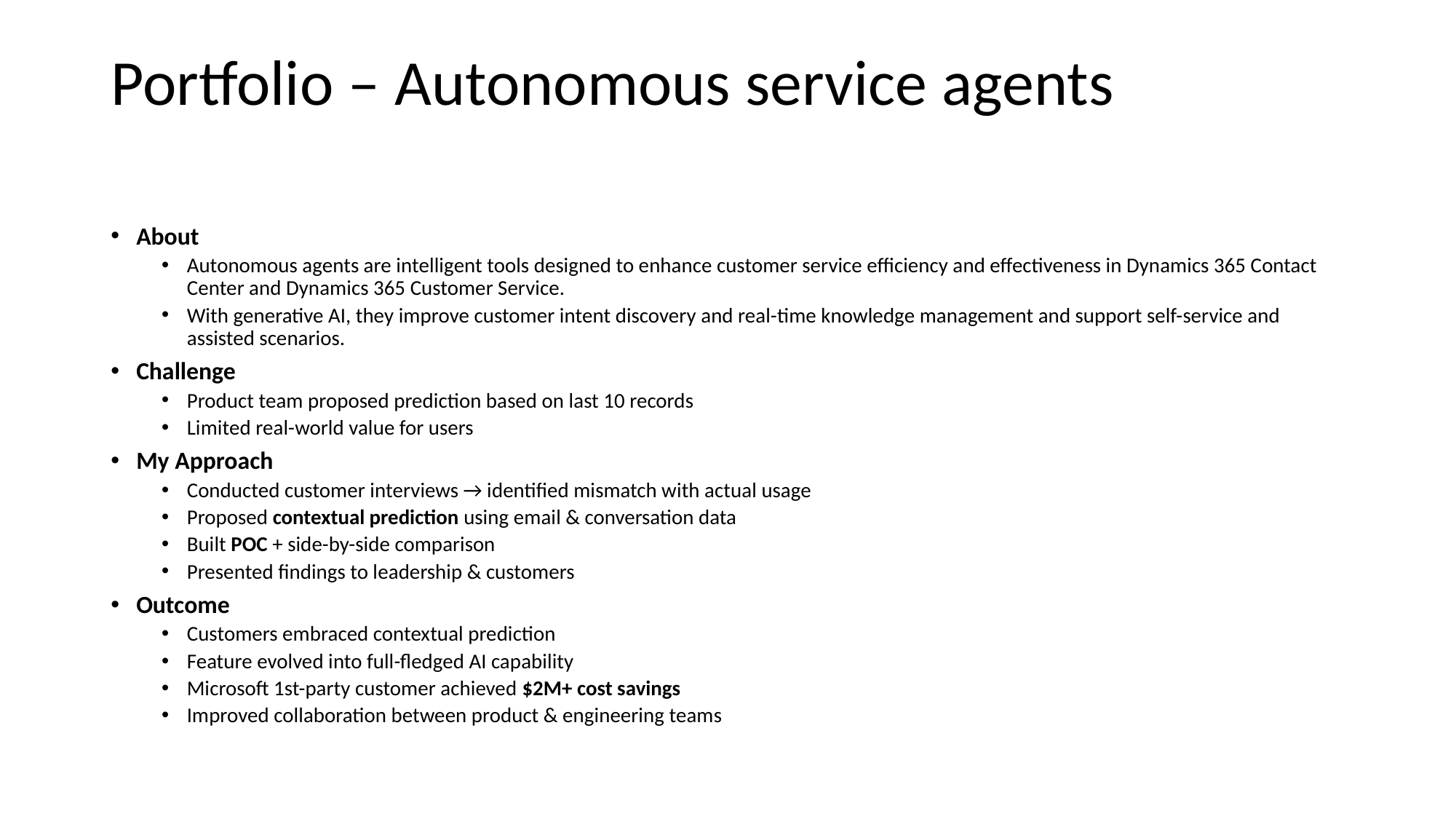

# Portfolio – Autonomous service agents
About
Autonomous agents are intelligent tools designed to enhance customer service efficiency and effectiveness in Dynamics 365 Contact Center and Dynamics 365 Customer Service.
With generative AI, they improve customer intent discovery and real-time knowledge management and support self-service and assisted scenarios.
Challenge
Product team proposed prediction based on last 10 records
Limited real-world value for users
My Approach
Conducted customer interviews → identified mismatch with actual usage
Proposed contextual prediction using email & conversation data
Built POC + side-by-side comparison
Presented findings to leadership & customers
Outcome
Customers embraced contextual prediction
Feature evolved into full-fledged AI capability
Microsoft 1st-party customer achieved $2M+ cost savings
Improved collaboration between product & engineering teams